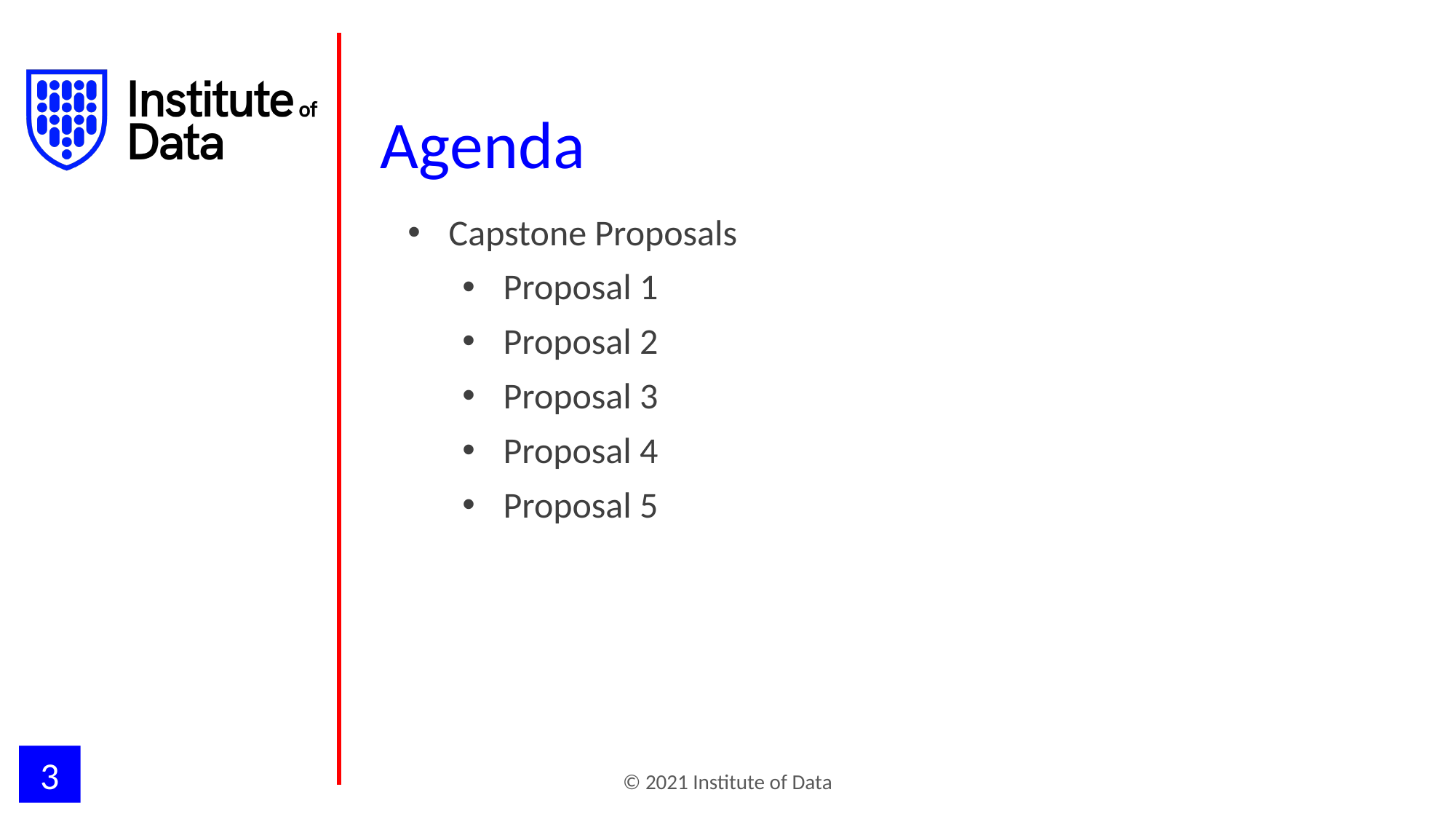

# Agenda
Capstone Proposals
Proposal 1
Proposal 2
Proposal 3
Proposal 4
Proposal 5